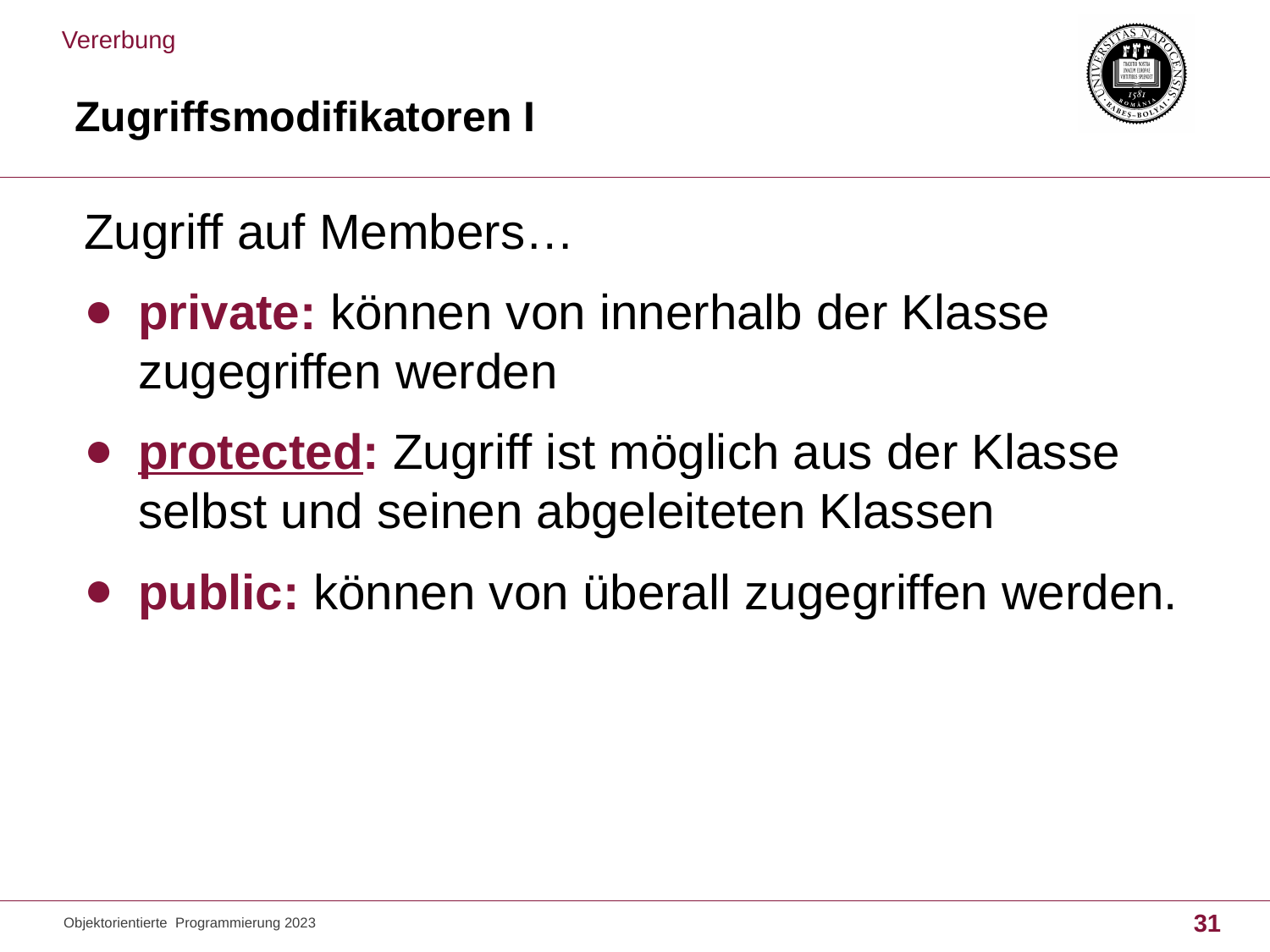

Vererbung
# Zugriffsmodifikatoren I
Zugriff auf Members…
private: können von innerhalb der Klasse zugegriffen werden
protected: Zugriff ist möglich aus der Klasse selbst und seinen abgeleiteten Klassen
public: können von überall zugegriffen werden.
Objektorientierte  Programmierung 2023
31